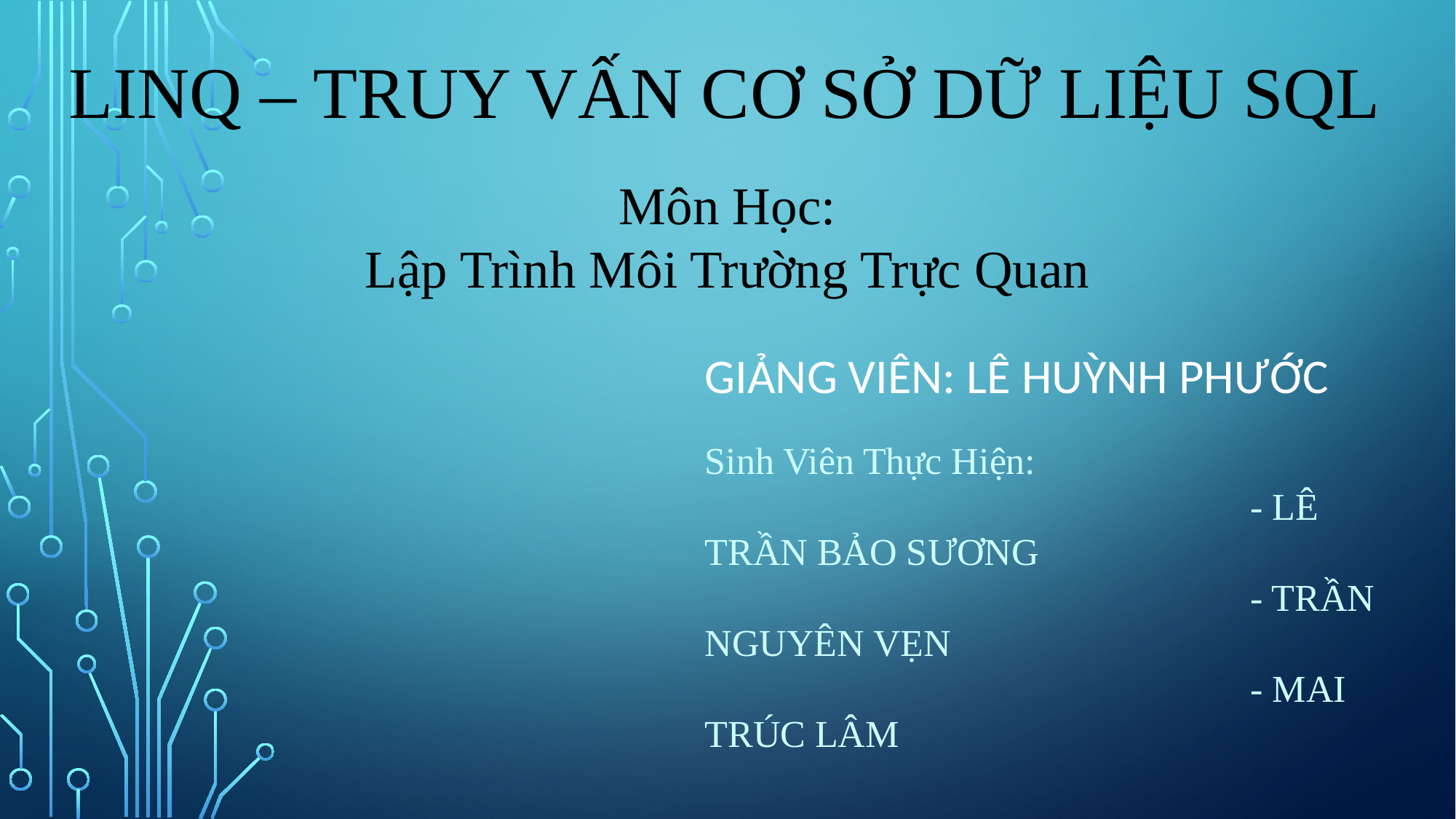

# Linq – truy vấn cơ sở dữ liệu SQL
Môn Học:
Lập Trình Môi Trường Trực Quan
Giảng Viên: LÊ Huỳnh Phước
Sinh Viên Thực Hiện:
					- LÊ TRẦN BẢO SƯƠNG
					- TRẦN NGUYÊN VẸN
					- MAI TRÚC LÂM